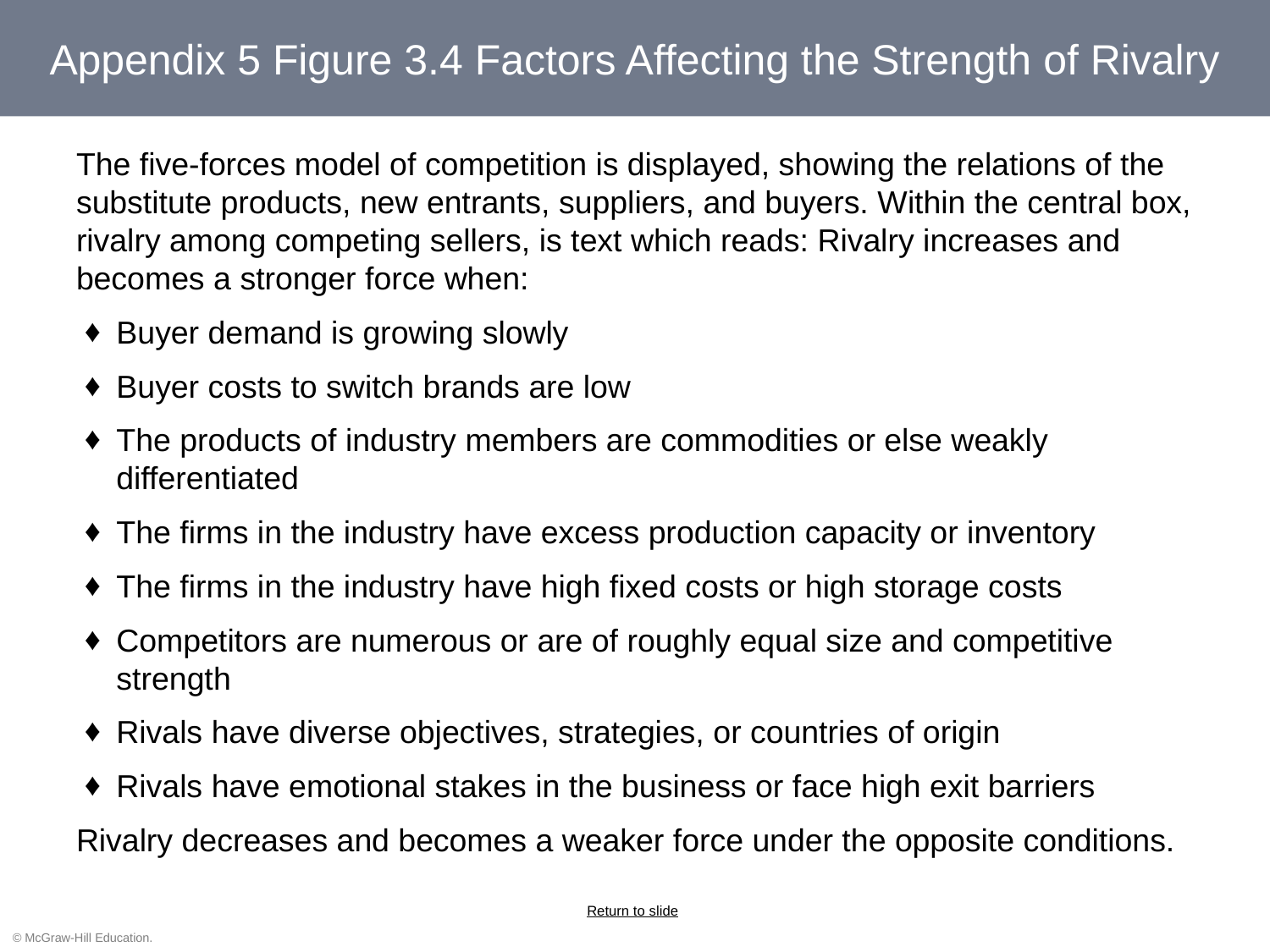

# Appendix 5 Figure 3.4 Factors Affecting the Strength of Rivalry
The five-forces model of competition is displayed, showing the relations of the substitute products, new entrants, suppliers, and buyers. Within the central box, rivalry among competing sellers, is text which reads: Rivalry increases and becomes a stronger force when:
Buyer demand is growing slowly
Buyer costs to switch brands are low
The products of industry members are commodities or else weakly differentiated
The firms in the industry have excess production capacity or inventory
The firms in the industry have high fixed costs or high storage costs
Competitors are numerous or are of roughly equal size and competitive strength
Rivals have diverse objectives, strategies, or countries of origin
Rivals have emotional stakes in the business or face high exit barriers
Rivalry decreases and becomes a weaker force under the opposite conditions.
Return to slide